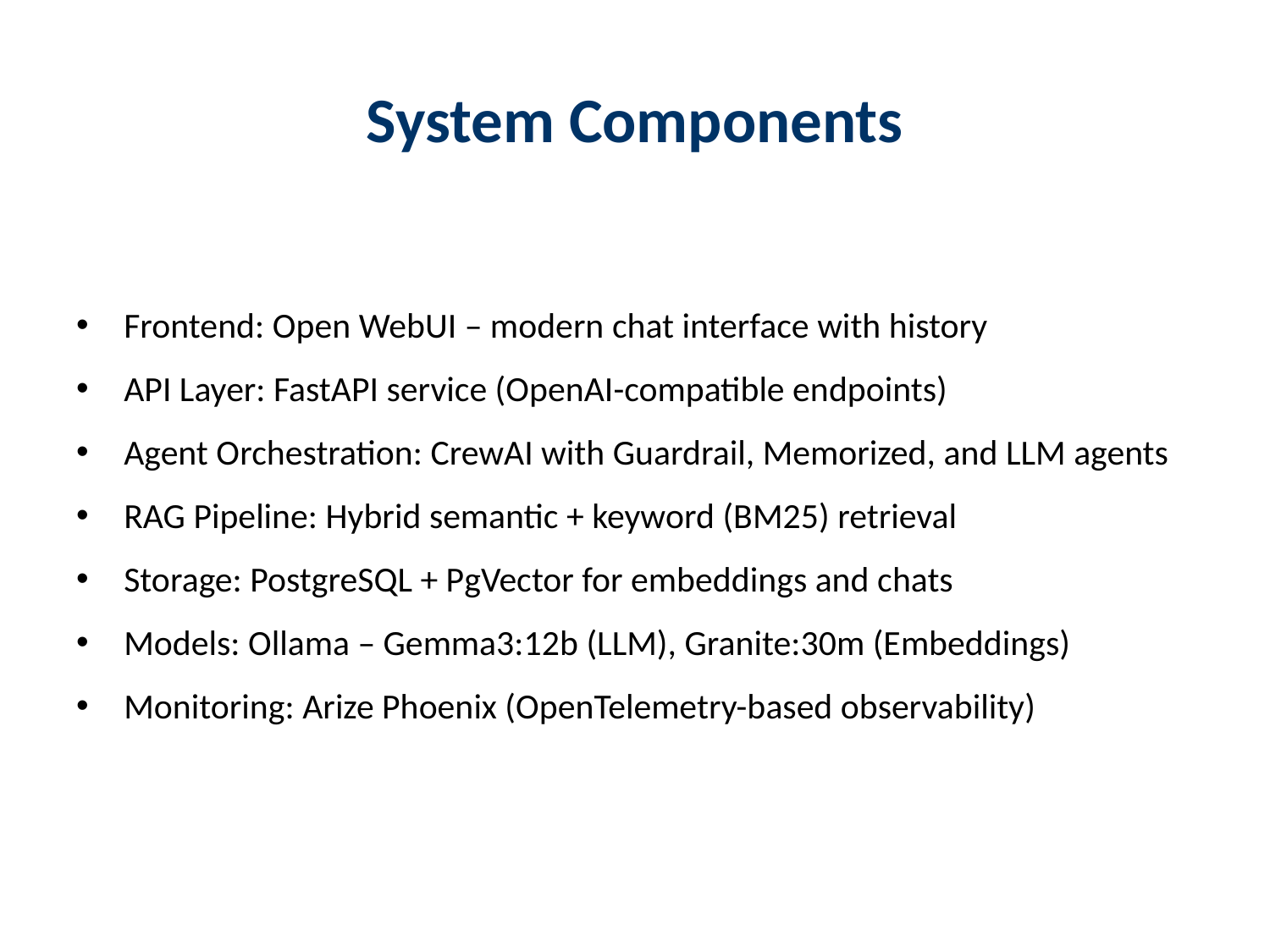

# System Components

Frontend: Open WebUI – modern chat interface with history
API Layer: FastAPI service (OpenAI-compatible endpoints)
Agent Orchestration: CrewAI with Guardrail, Memorized, and LLM agents
RAG Pipeline: Hybrid semantic + keyword (BM25) retrieval
Storage: PostgreSQL + PgVector for embeddings and chats
Models: Ollama – Gemma3:12b (LLM), Granite:30m (Embeddings)
Monitoring: Arize Phoenix (OpenTelemetry-based observability)